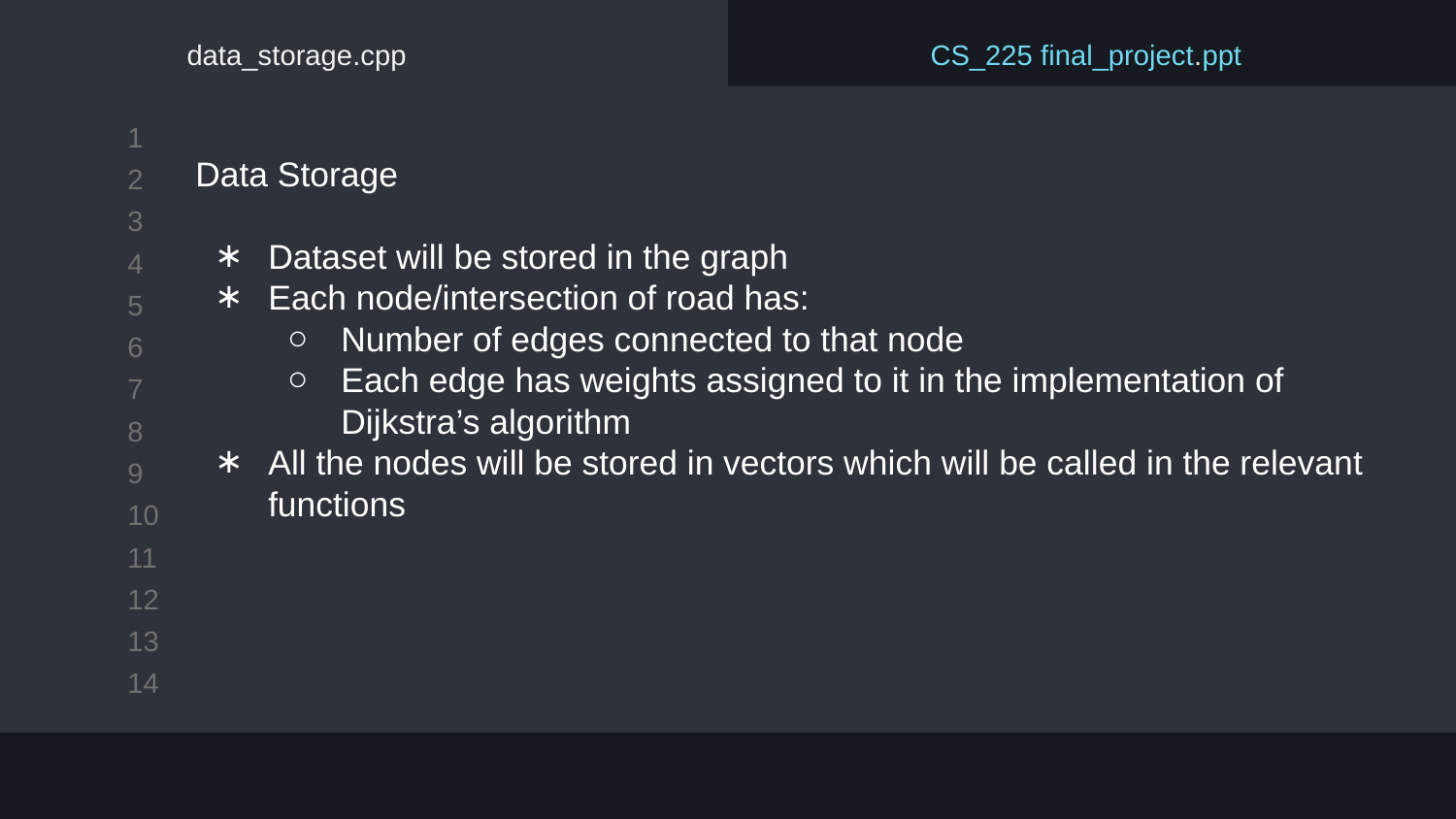

# data_storage.cpp
CS_225 final_project.ppt
Data Storage

Dataset will be stored in the graph
Each node/intersection of road has:
Number of edges connected to that node
Each edge has weights assigned to it in the implementation of Dijkstra’s algorithm
All the nodes will be stored in vectors which will be called in the relevant functions